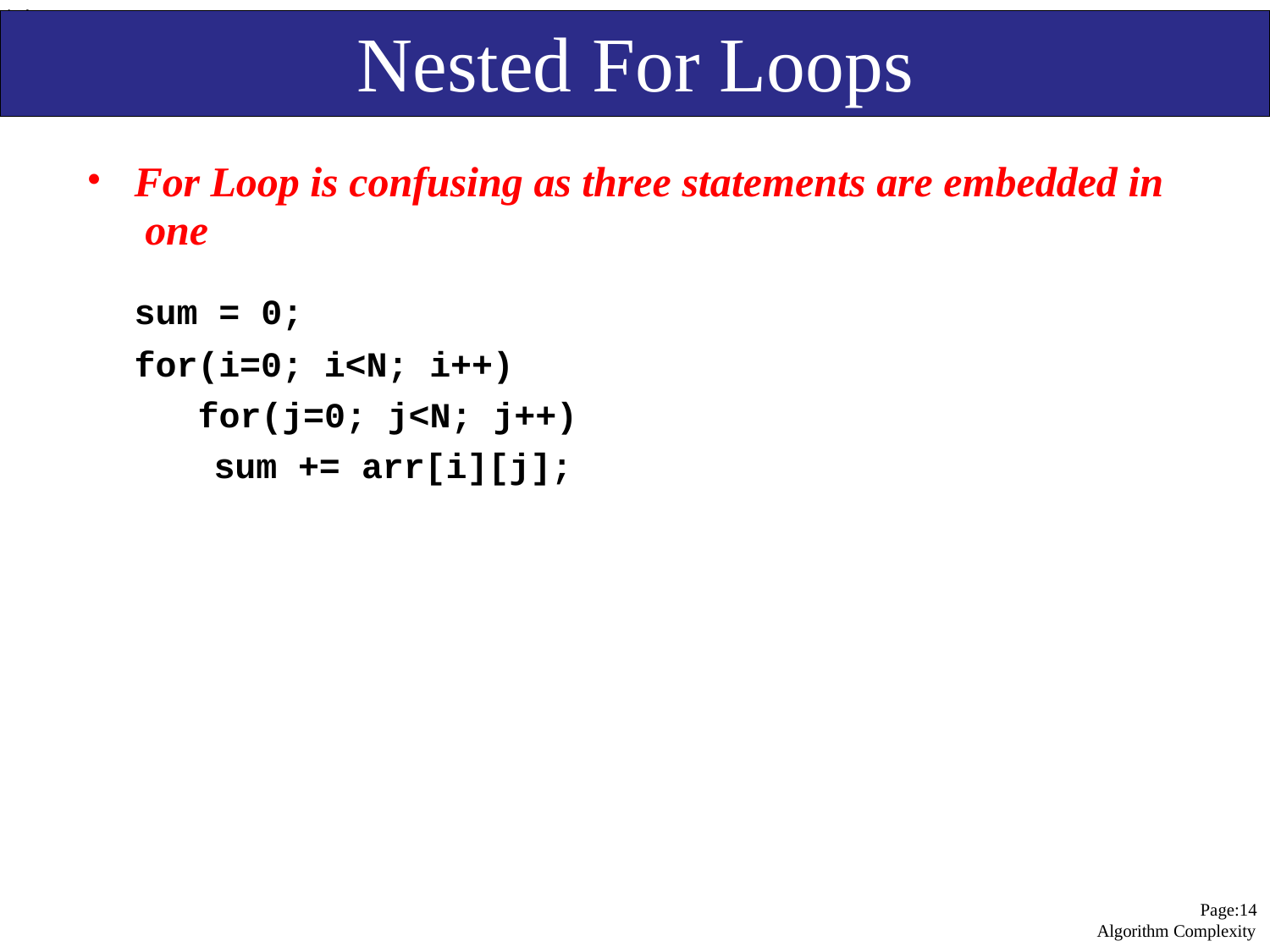

14

# Nested For Loops
For Loop is confusing as three statements are embedded in  one
sum = 0;
for(i=0; i<N; i++)  for(j=0; j<N; j++)
sum += arr[i][j];
Page:14 Algorithm Complexity